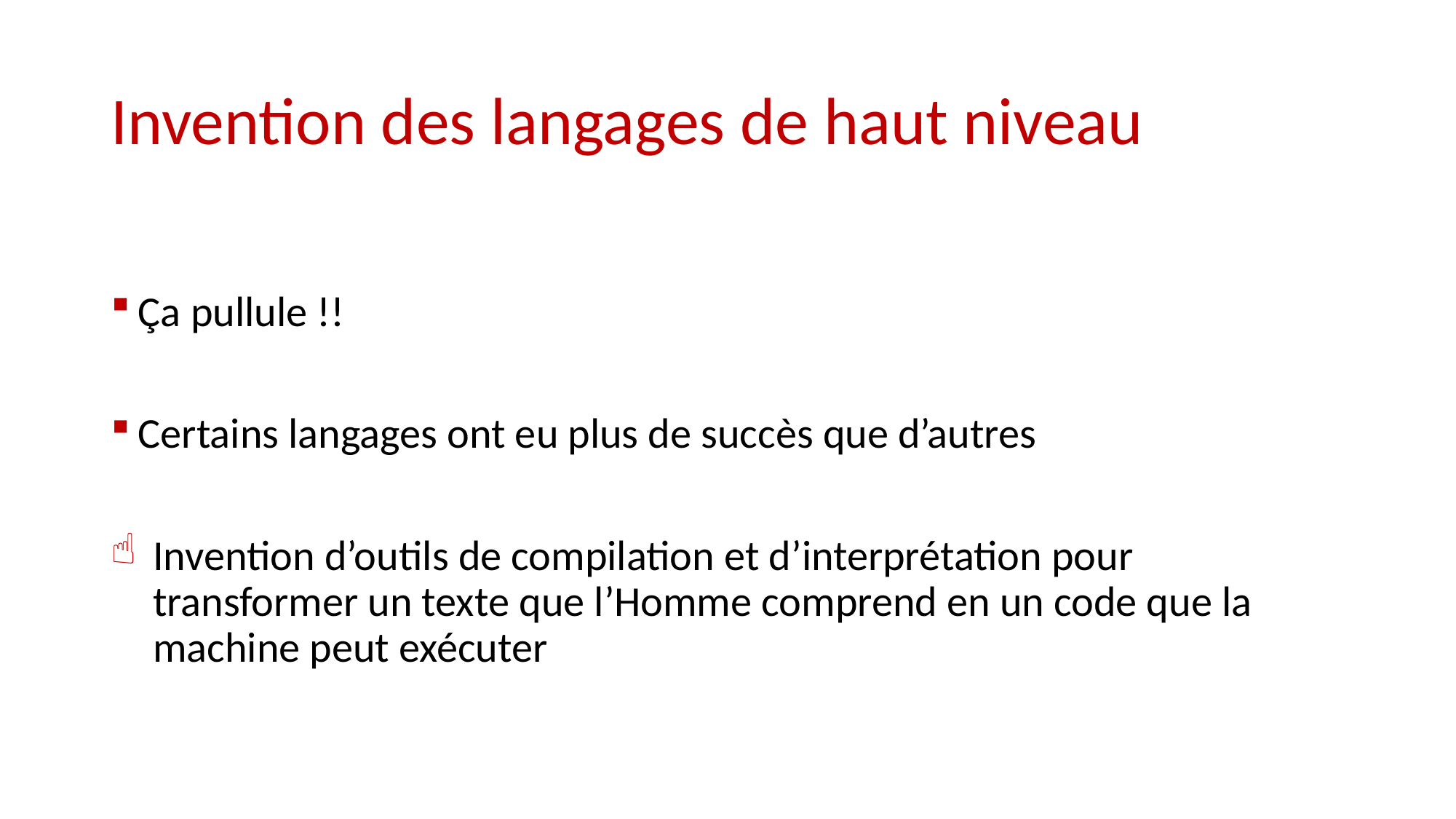

# Invention des langages de haut niveau

Ça pullule !!

Certains langages ont eu plus de succès que d’autres

Invention d’outils de compilation et d’interprétation pour transformer un texte que l’Homme comprend en un code que la machine peut exécuter